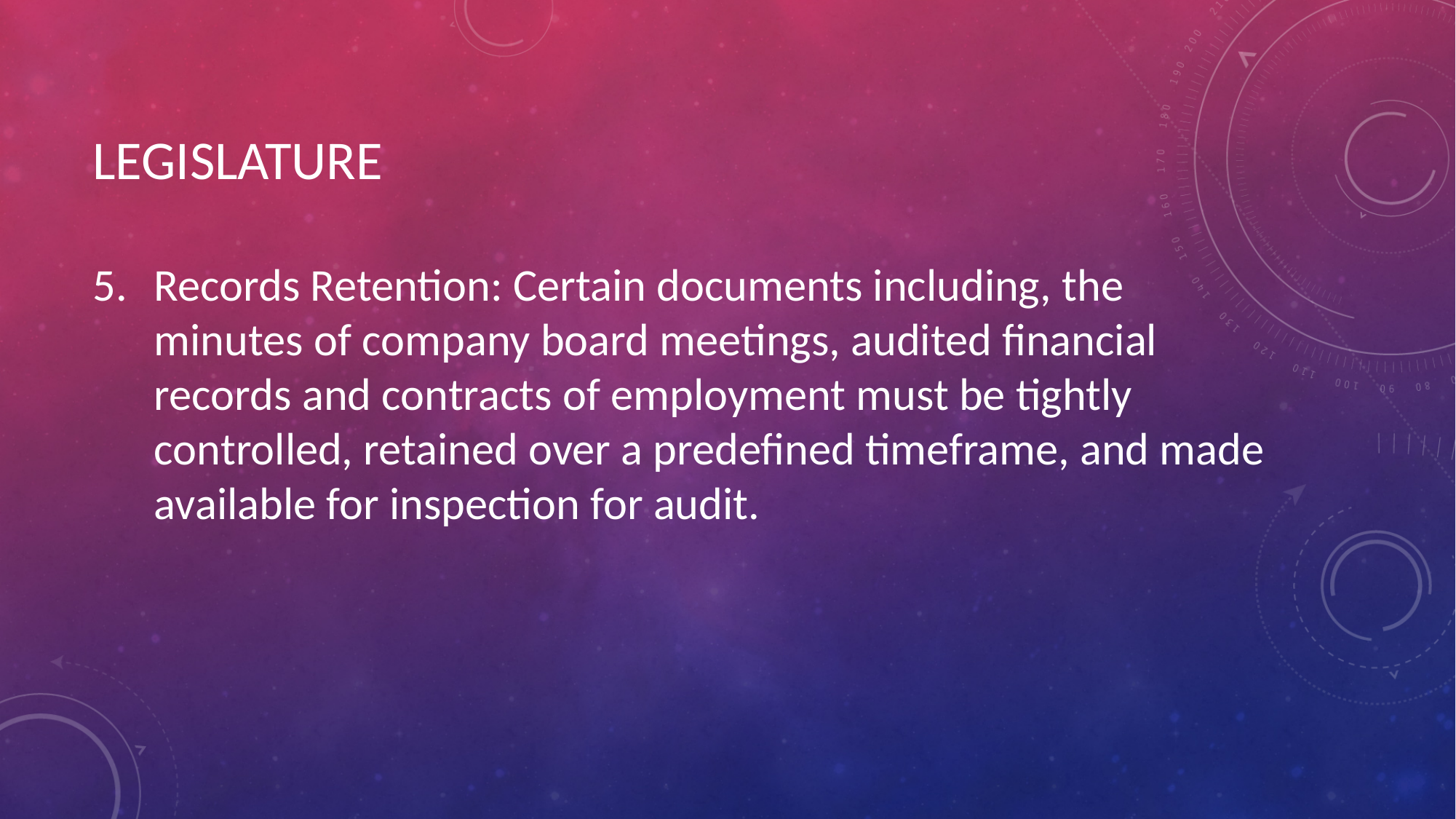

# Legislature
Records Retention: Certain documents including, the minutes of company board meetings, audited financial records and contracts of employment must be tightly controlled, retained over a predefined timeframe, and made available for inspection for audit.